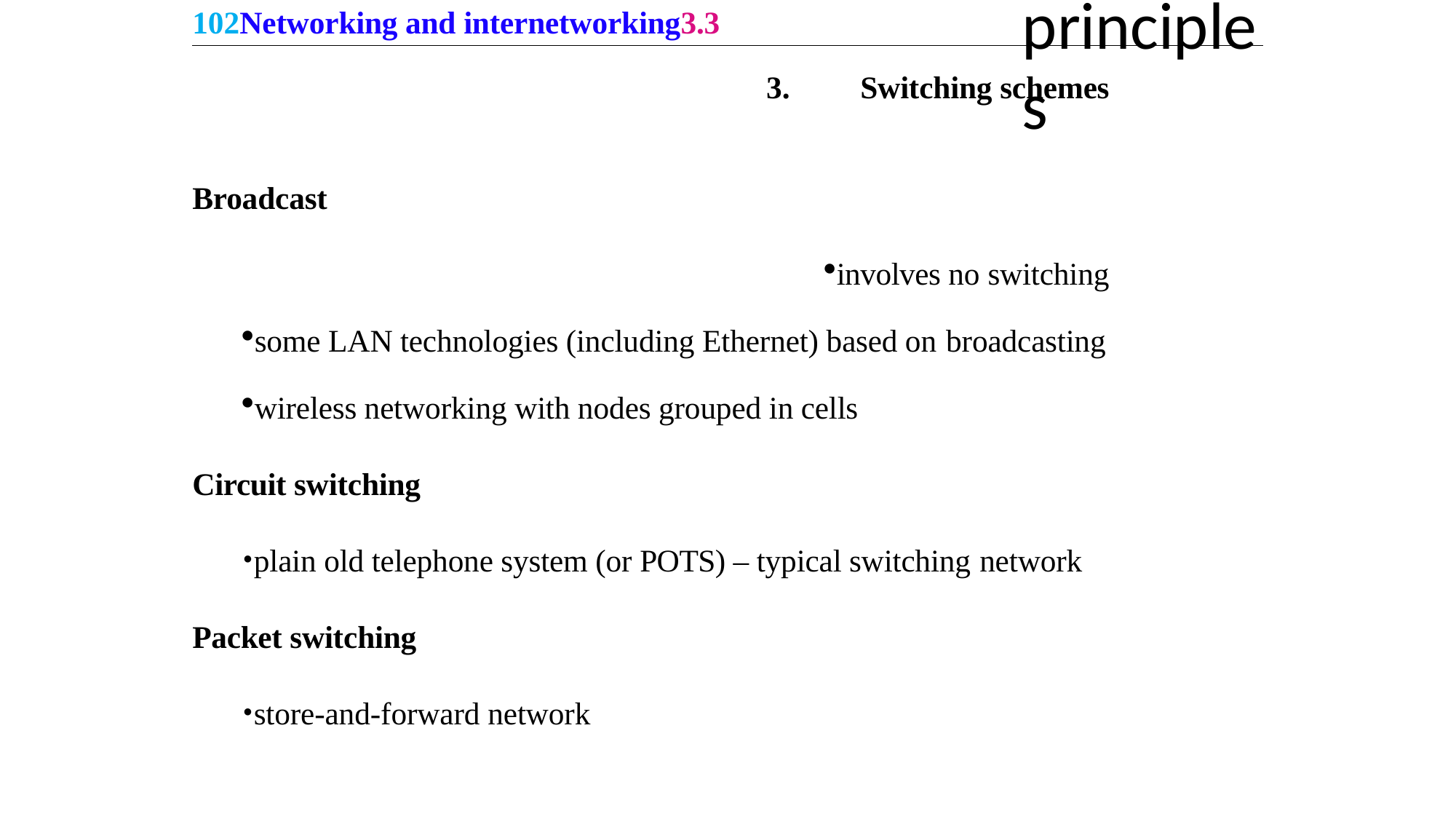

102Networking and internetworking3.3
Network principles

Switching schemes

Broadcast

involves no switching
some LAN technologies (including Ethernet) based on broadcasting
wireless networking with nodes grouped in cells

Circuit switching

plain old telephone system (or POTS) – typical switching network

Packet switching

store-and-forward network